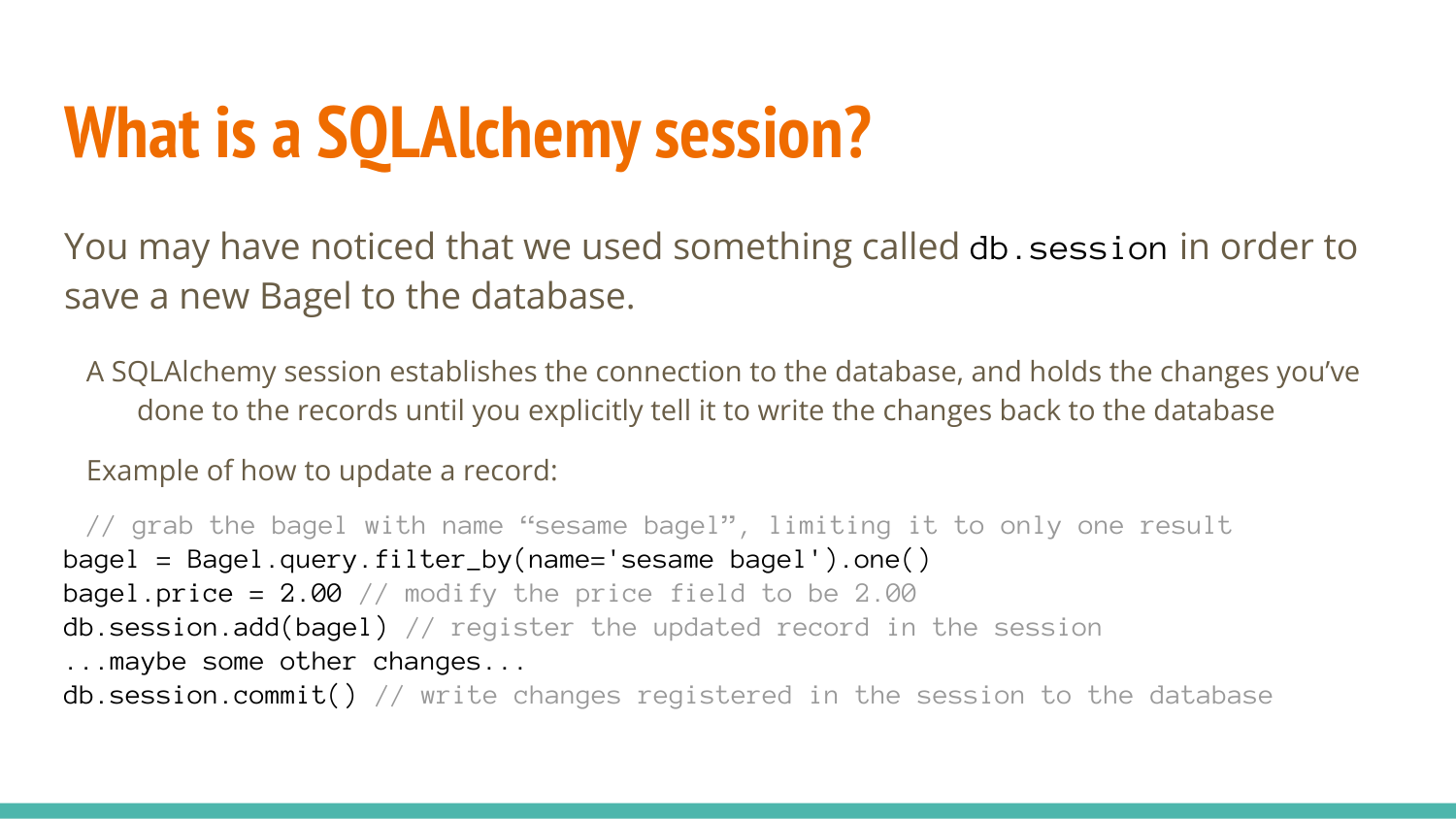

# What is a SQLAlchemy session?
You may have noticed that we used something called db.session in order to save a new Bagel to the database.
A SQLAlchemy session establishes the connection to the database, and holds the changes you’ve done to the records until you explicitly tell it to write the changes back to the database
Example of how to update a record:
// grab the bagel with name “sesame bagel”, limiting it to only one result
bagel = Bagel.query.filter_by(name='sesame bagel').one()
bagel.price = 2.00 // modify the price field to be 2.00
db.session.add(bagel) // register the updated record in the session
...maybe some other changes...
db.session.commit() // write changes registered in the session to the database